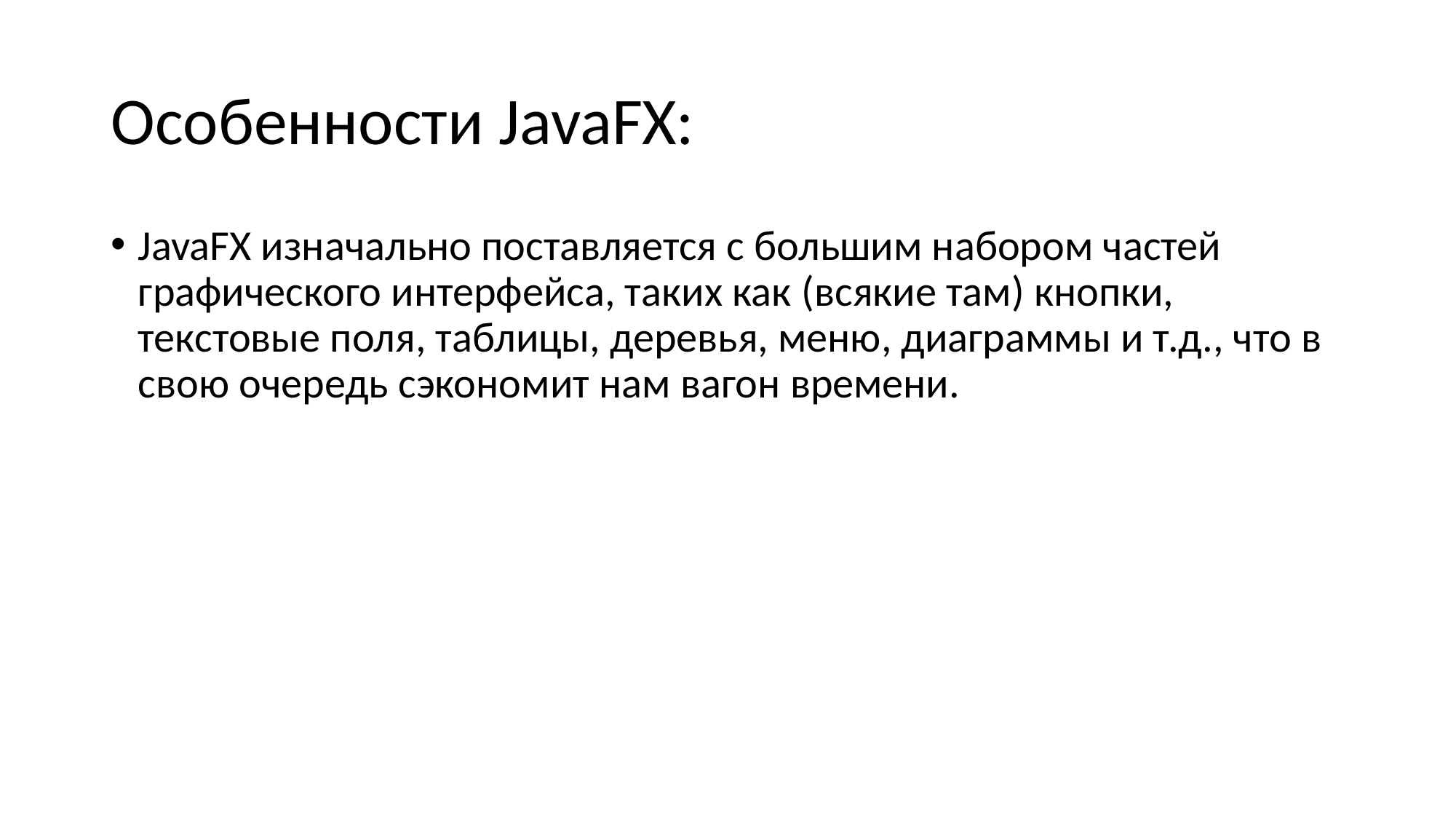

# Особенности JavaFX:
JavaFX изначально поставляется с большим набором частей графического интерфейса, таких как (всякие там) кнопки, текстовые поля, таблицы, деревья, меню, диаграммы и т.д., что в свою очередь сэкономит нам вагон времени.